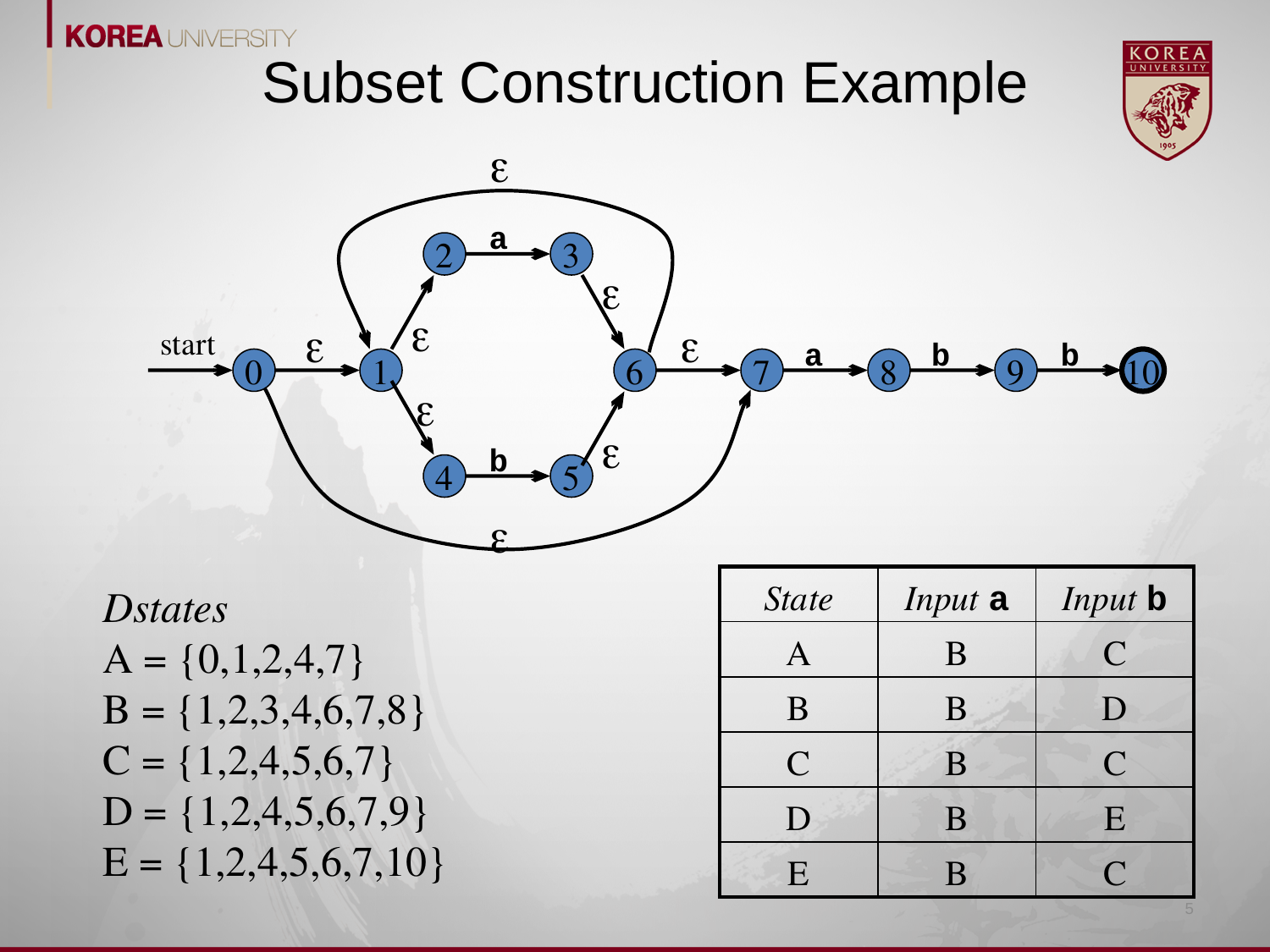

# Subset Construction Example
ε

a
2
3

ε

ε
ε
ε
start
a
b
b
0
1
6
7
8
9
10

ε

ε
b
4
5

ε
| State | Input a | Input b |
| --- | --- | --- |
| A | B | C |
| B | B | D |
| C | B | C |
| D | B | E |
| E | B | C |
Dstates
A = {0,1,2,4,7}
B = {1,2,3,4,6,7,8}
C = {1,2,4,5,6,7}
D = {1,2,4,5,6,7,9}
E = {1,2,4,5,6,7,10}
5